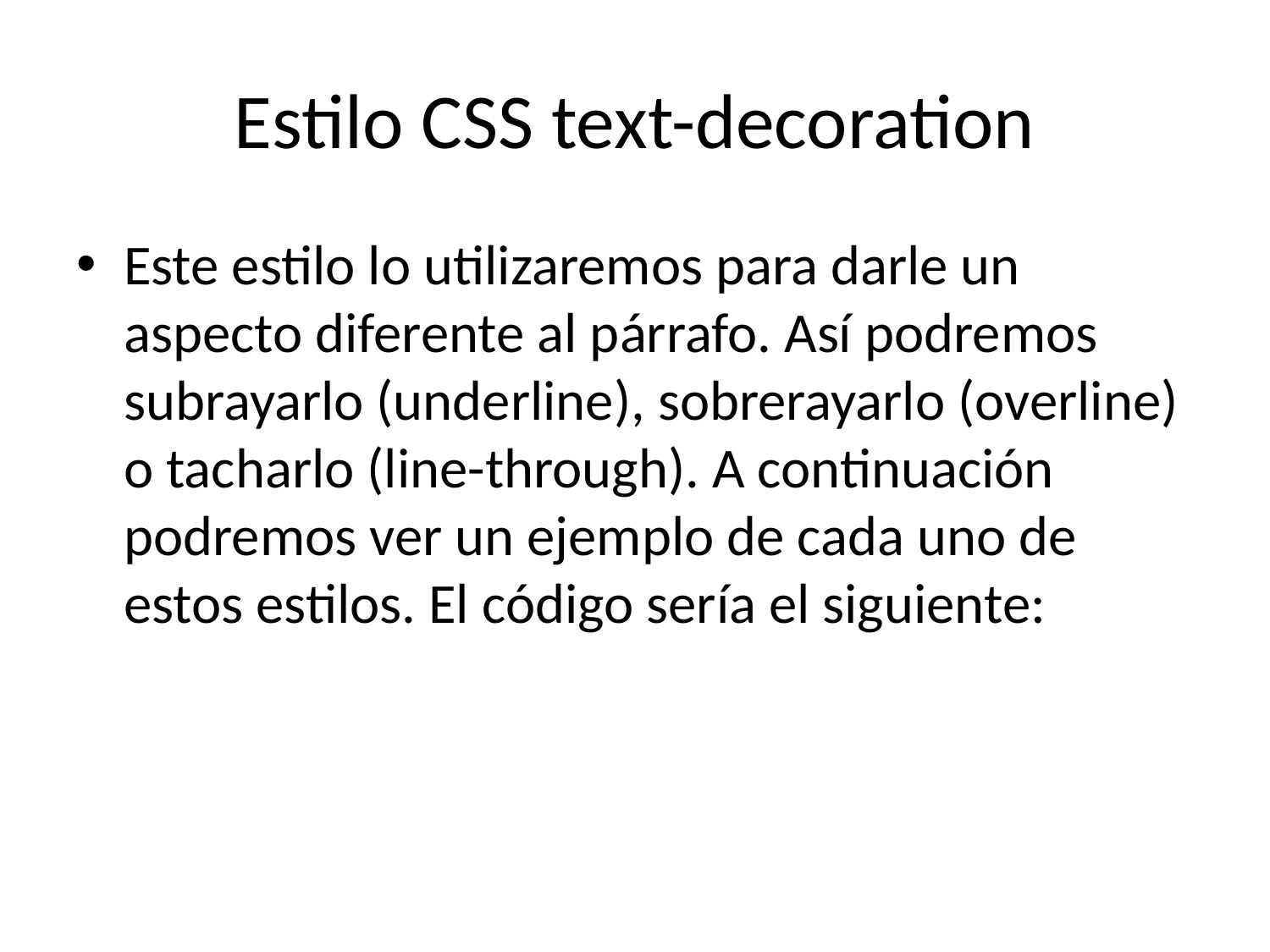

# Estilo CSS text-decoration
Este estilo lo utilizaremos para darle un aspecto diferente al párrafo. Así podremos subrayarlo (underline), sobrerayarlo (overline) o tacharlo (line-through). A continuación podremos ver un ejemplo de cada uno de estos estilos. El código sería el siguiente: